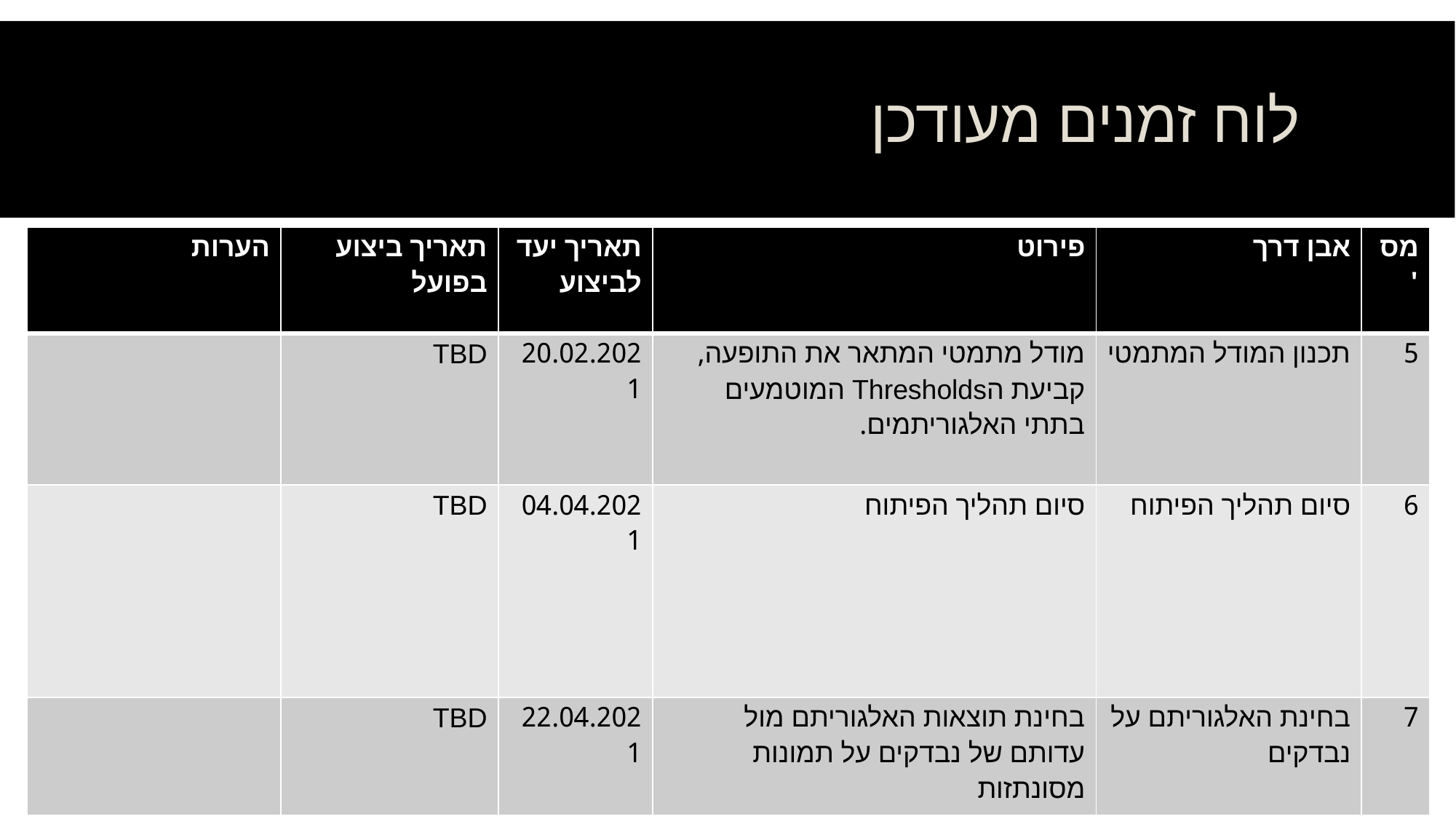

# לוח זמנים מעודכן
| הערות | תאריך ביצוע בפועל | תאריך יעד לביצוע | פירוט | אבן דרך | מס' |
| --- | --- | --- | --- | --- | --- |
|  | TBD | 20.02.2021 | מודל מתמטי המתאר את התופעה,  קביעת הThresholds המוטמעים בתתי האלגוריתמים. | תכנון המודל המתמטי | 5 |
|  | TBD | 04.04.2021 | סיום תהליך הפיתוח | סיום תהליך הפיתוח | 6 |
|  | TBD | 22.04.2021 | בחינת תוצאות האלגוריתם מול עדותם של נבדקים על תמונות מסונתזות | בחינת האלגוריתם על נבדקים | 7 |